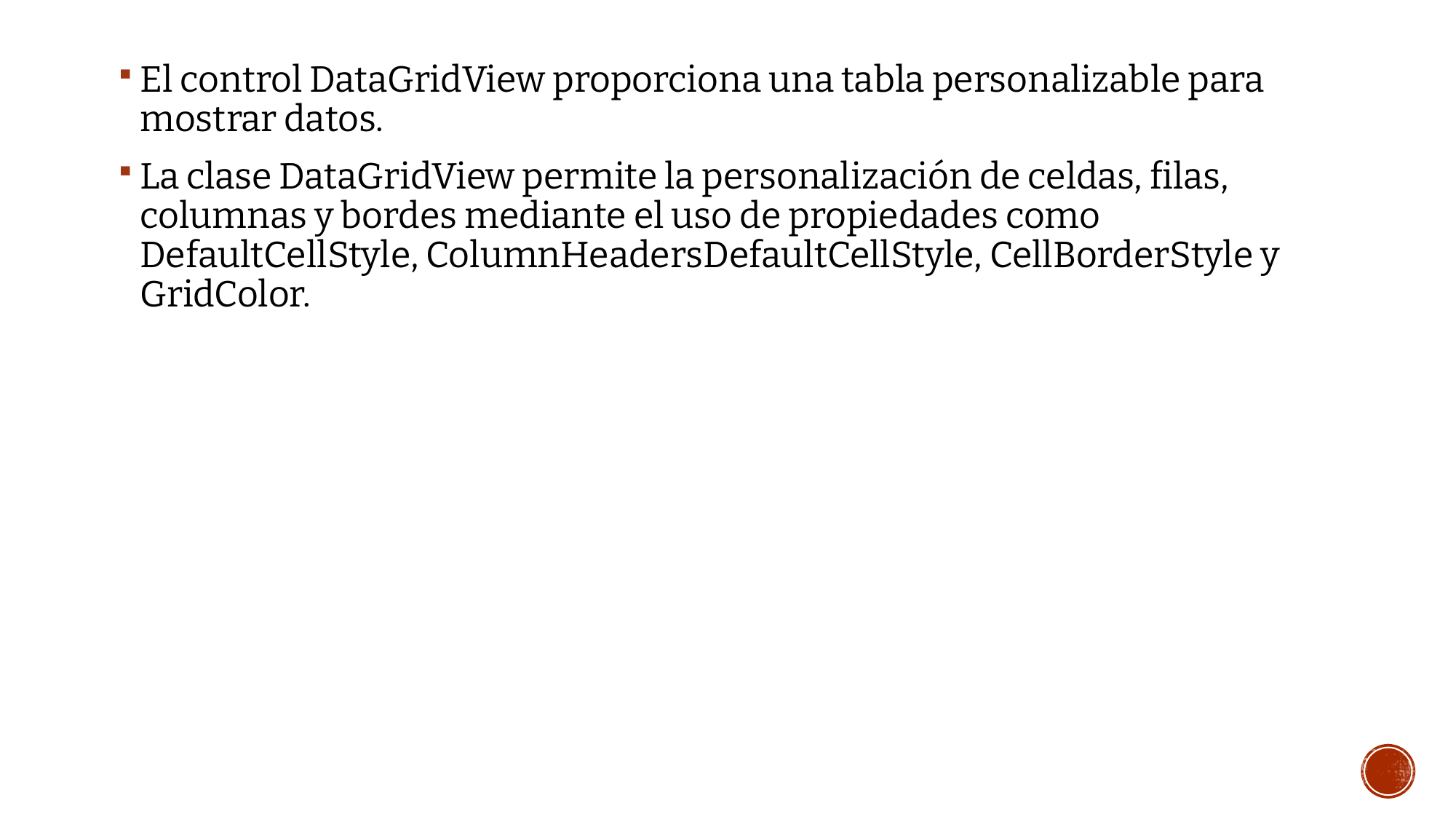

El control DataGridView proporciona una tabla personalizable para mostrar datos.
La clase DataGridView permite la personalización de celdas, filas, columnas y bordes mediante el uso de propiedades como DefaultCellStyle, ColumnHeadersDefaultCellStyle, CellBorderStyle y GridColor.